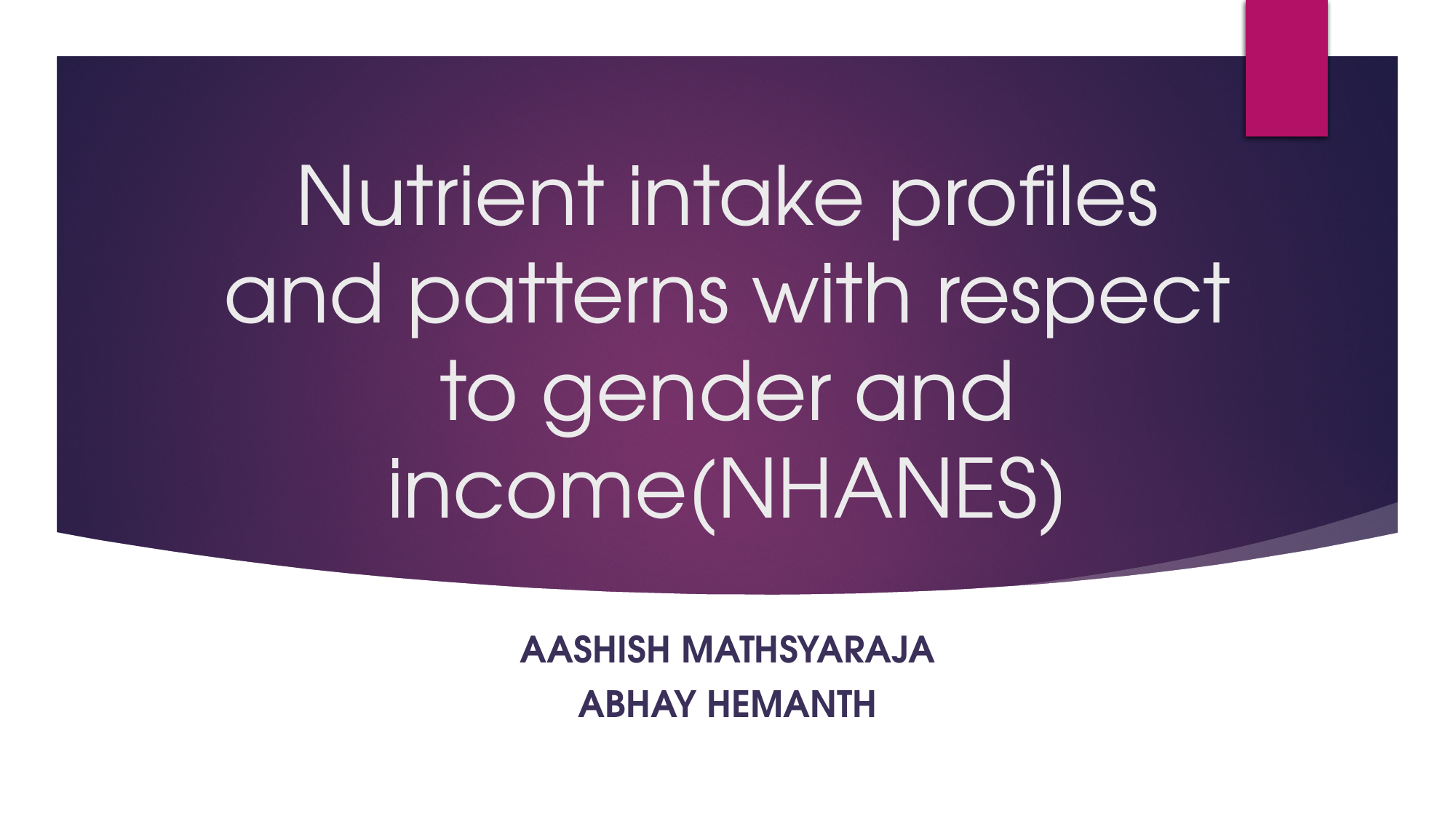

# Nutrient intake profiles and patterns with respect to gender and income(NHANES)

Aashish Mathsyaraja
Abhay Hemanth